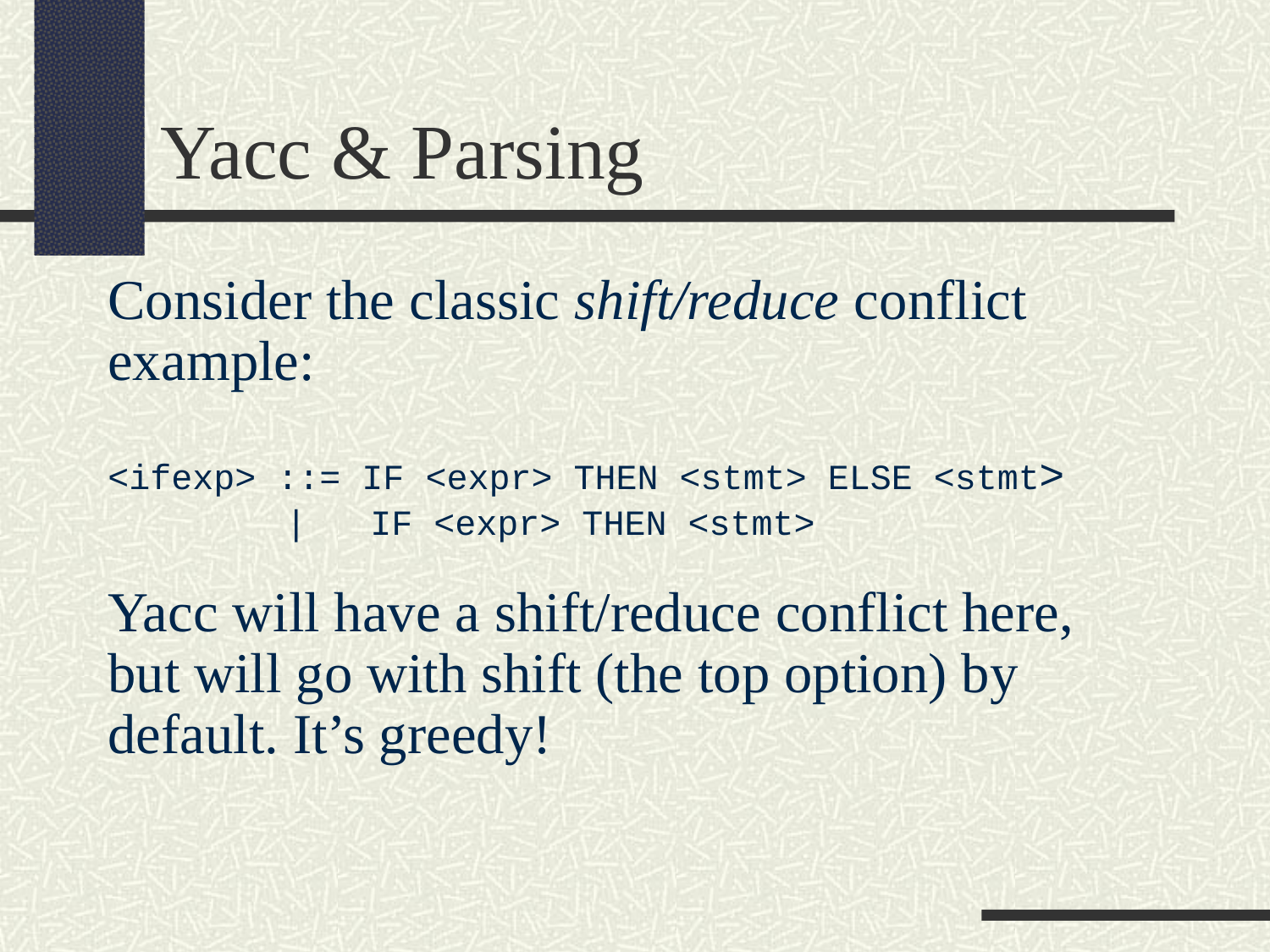

Yacc & Parsing
Consider the classic shift/reduce conflict example:

<ifexp> ::= IF <expr> THEN <stmt> ELSE <stmt>
       |   IF <expr> THEN <stmt>

Yacc will have a shift/reduce conflict here, but will go with shift (the top option) by default. It’s greedy!